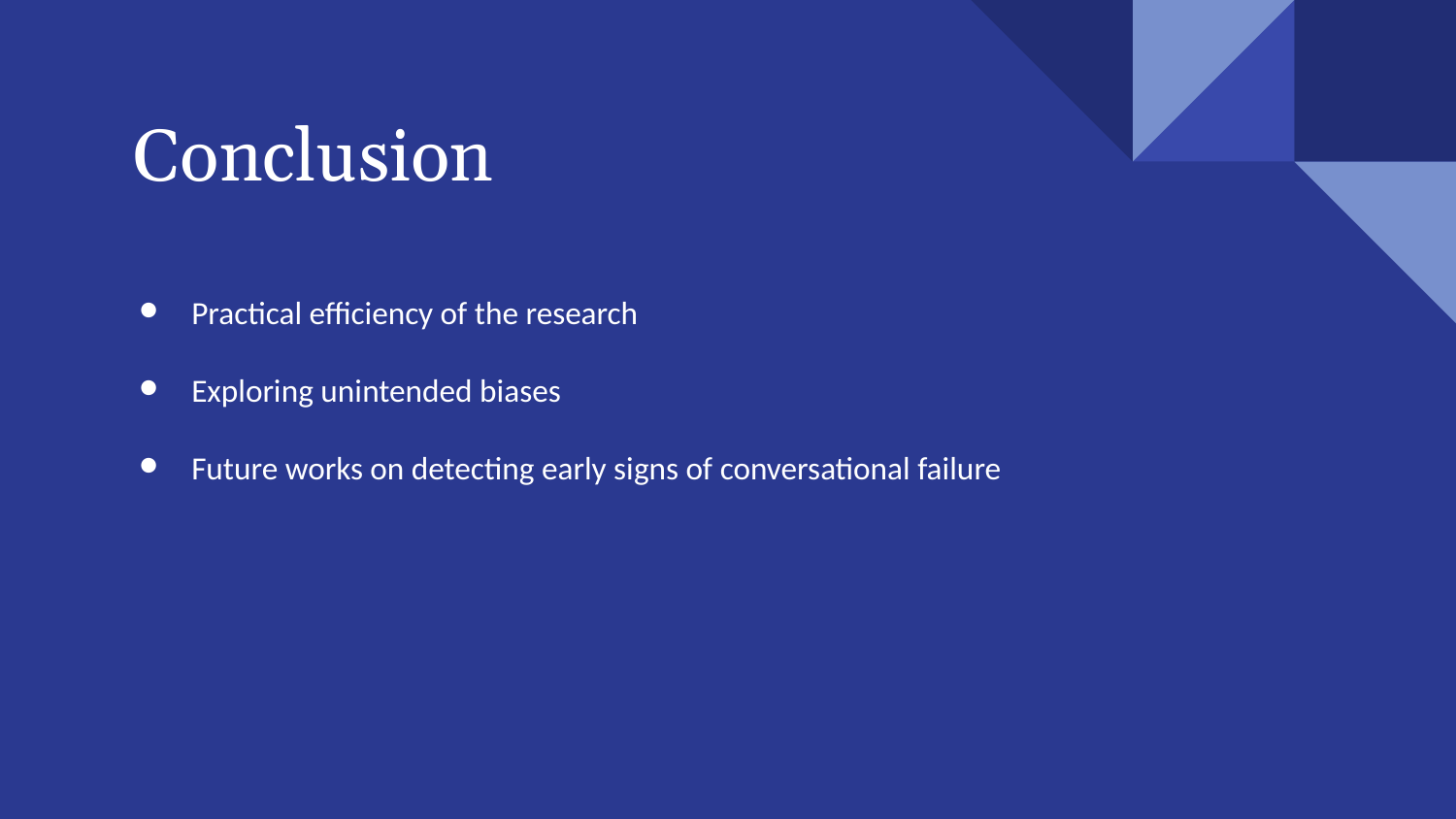

Conclusion
Practical efficiency of the research

Exploring unintended biases

Future works on detecting early signs of conversational failure